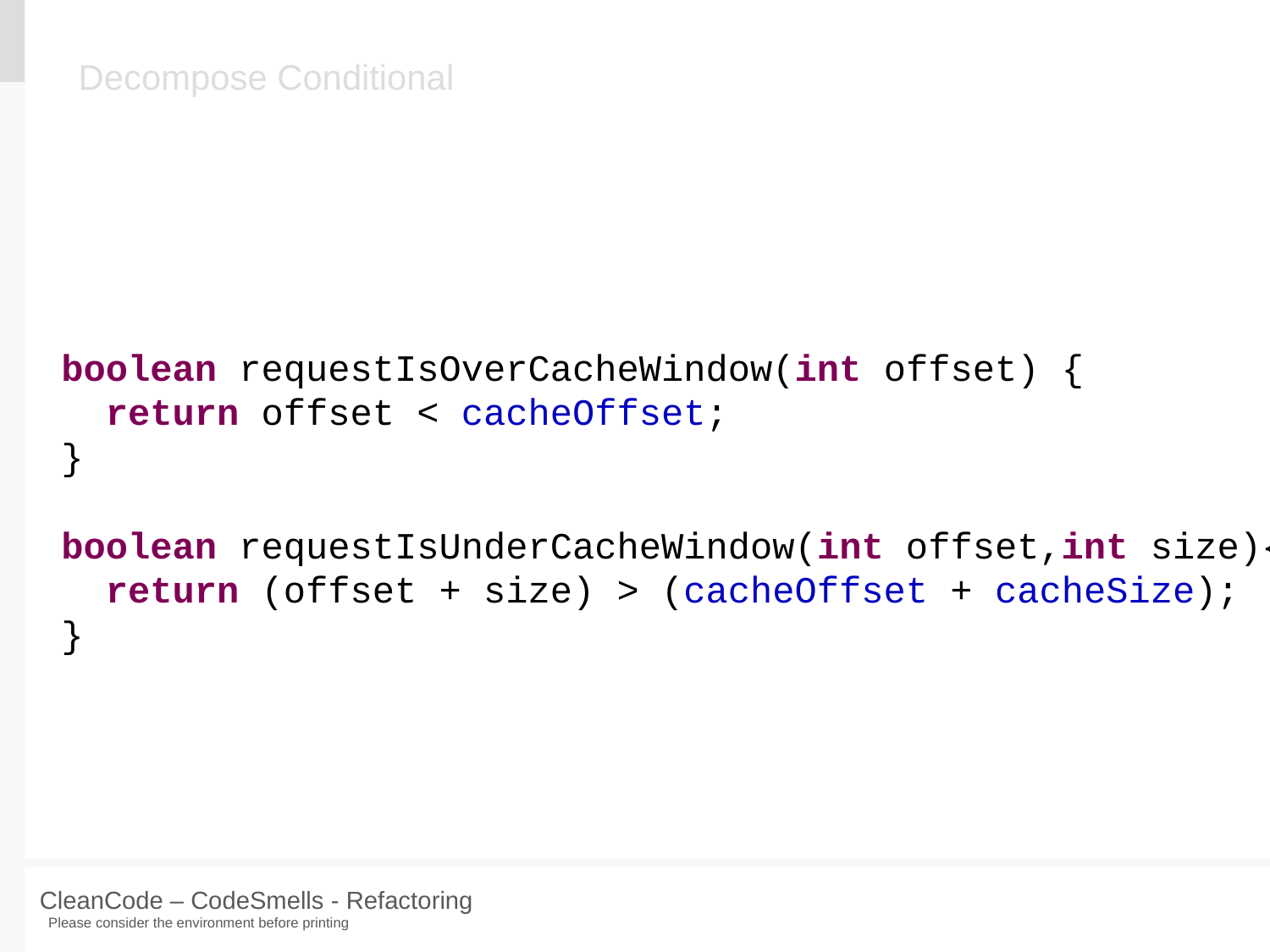

Decompose Conditional

boolean requestIsOverCacheWindow(int offset) {
  return offset < cacheOffset;
}

boolean requestIsUnderCacheWindow(int offset,int size){
  return (offset + size) > (cacheOffset + cacheSize);
}